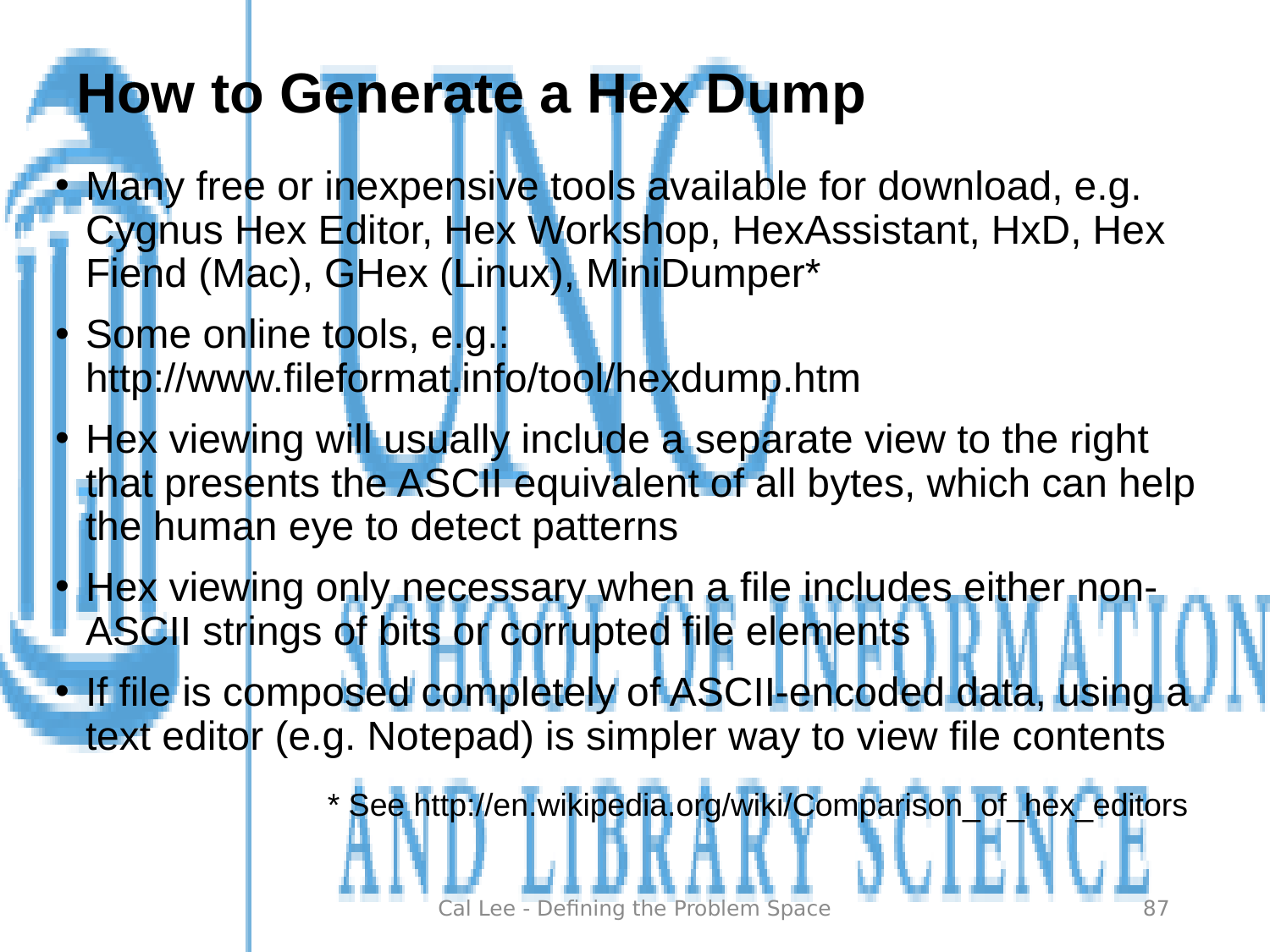

# How to Generate a Hex Dump
Many free or inexpensive tools available for download, e.g.  Cygnus Hex Editor, Hex Workshop, HexAssistant, HxD, Hex Fiend (Mac), GHex (Linux), MiniDumper*
Some online tools, e.g.: http://www.fileformat.info/tool/hexdump.htm
Hex viewing will usually include a separate view to the right that presents the ASCII equivalent of all bytes, which can help the human eye to detect patterns
Hex viewing only necessary when a file includes either non-ASCII strings of bits or corrupted file elements
If file is composed completely of ASCII-encoded data, using a text editor (e.g. Notepad) is simpler way to view file contents
* See http://en.wikipedia.org/wiki/Comparison_of_hex_editors
Cal Lee - Defining the Problem Space
87